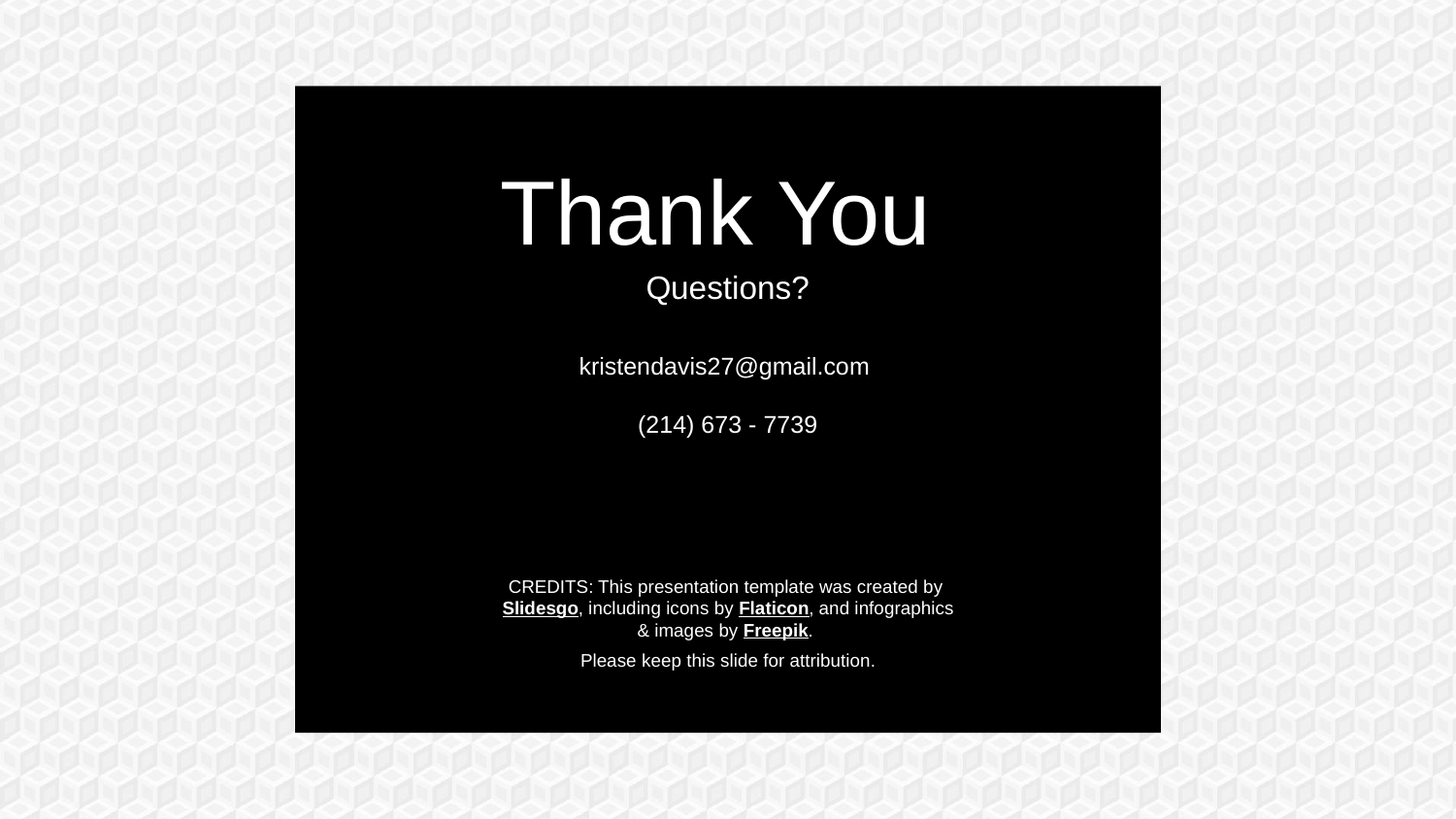

# Thank You
Questions?
kristendavis27@gmail.com

(214) 673 - 7739

Please keep this slide for attribution.